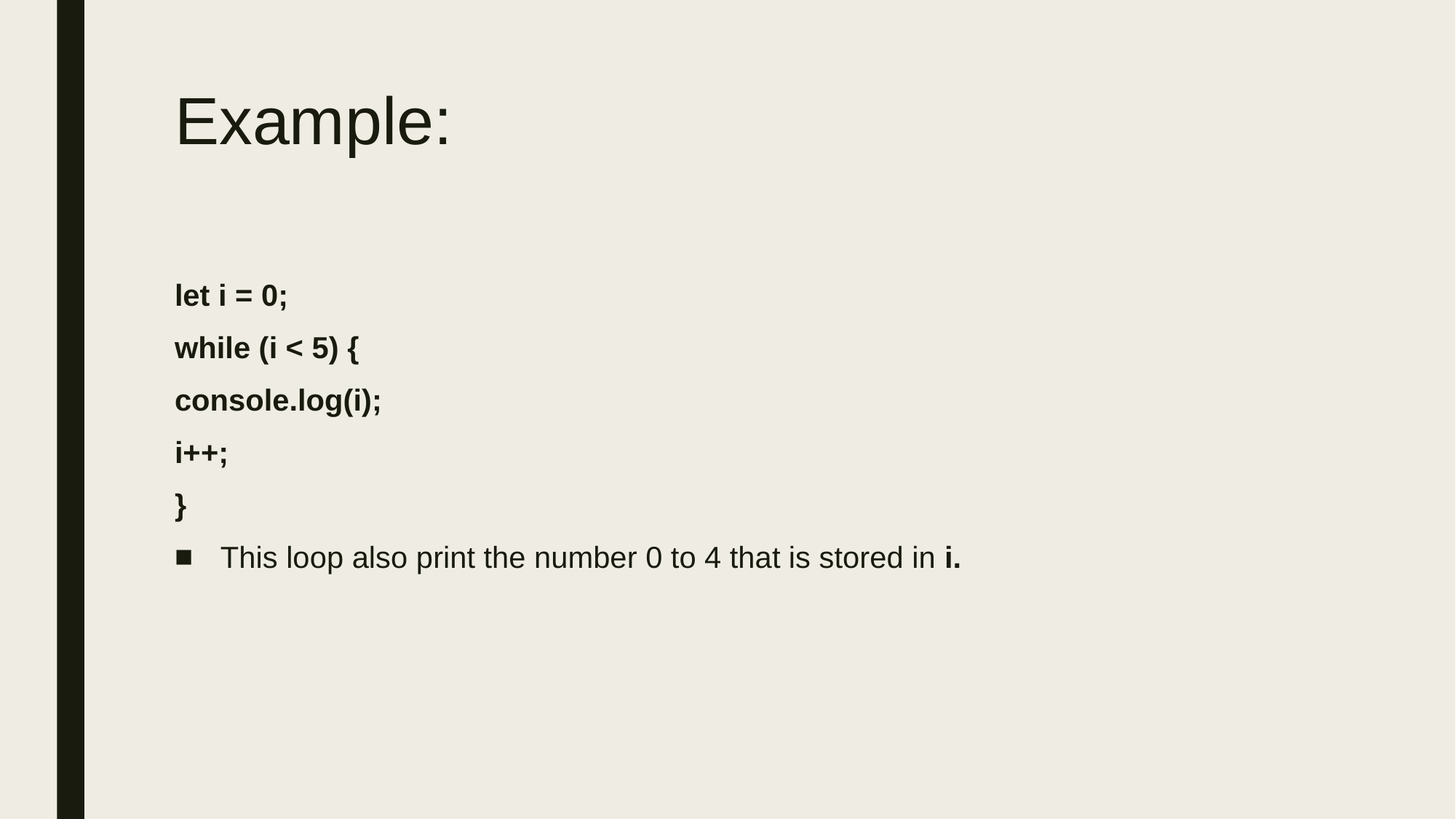

# Example:
let i = 0;
while (i < 5) {
console.log(i);
i++;
}
This loop also print the number 0 to 4 that is stored in i.